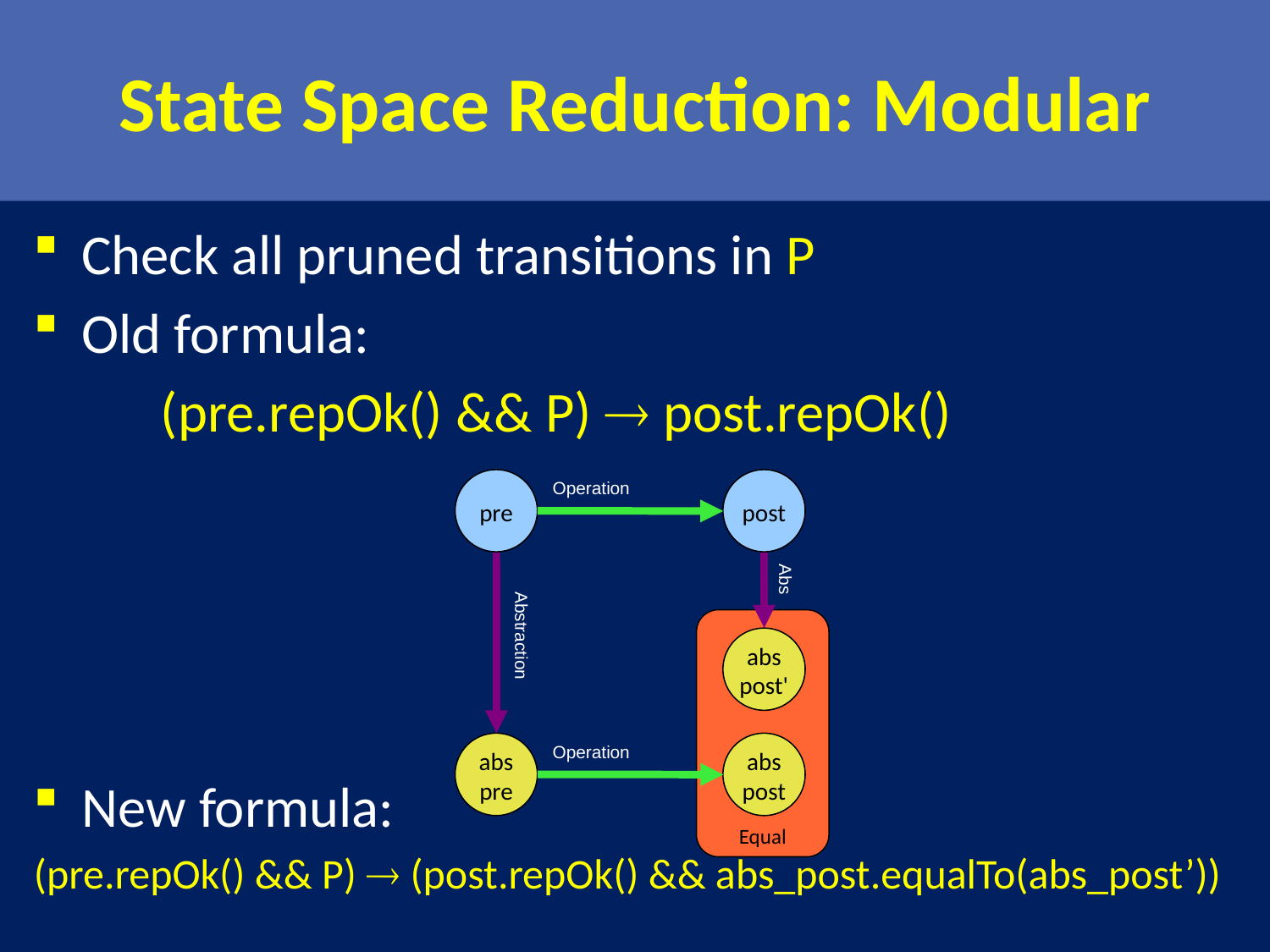

# State Space Reduction: Modular
Check all pruned transitions in P
Old formula:
	(pre.repOk() && P) → post.repOk()

New formula:
(pre.repOk() && P) → (post.repOk() && abs_post.equalTo(abs_post’))
pre
Operation
post
Abs

Equal
Abstraction
abs
post'
abs
pre
Operation
abs
post